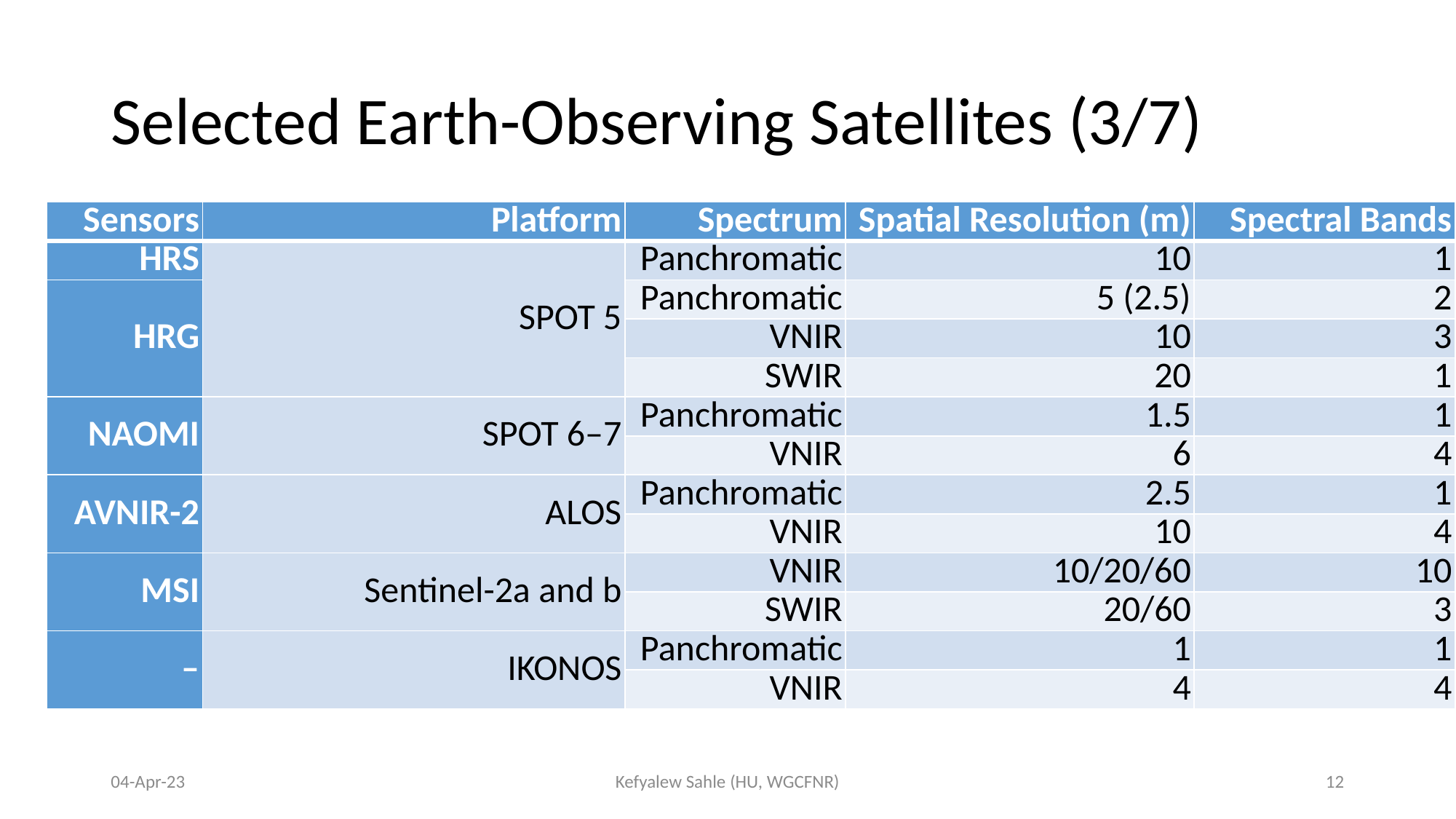

# Selected Earth-Observing Satellites (3/7)
| Sensors | Platform | Spectrum | Spatial Resolution (m) | Spectral Bands |
| --- | --- | --- | --- | --- |
| HRS | SPOT 5 | Panchromatic | 10 | 1 |
| HRG |  | Panchromatic | 5 (2.5) | 2 |
|  |  | VNIR | 10 | 3 |
|  |  | SWIR | 20 | 1 |
| NAOMI | SPOT 6–7 | Panchromatic | 1.5 | 1 |
|  |  | VNIR | 6 | 4 |
| AVNIR-2 | ALOS | Panchromatic | 2.5 | 1 |
|  |  | VNIR | 10 | 4 |
| MSI | Sentinel-2a and b | VNIR | 10/20/60 | 10 |
|  |  | SWIR | 20/60 | 3 |
| – | IKONOS | Panchromatic | 1 | 1 |
|  |  | VNIR | 4 | 4 |
04-Apr-23
Kefyalew Sahle (HU, WGCFNR)
12